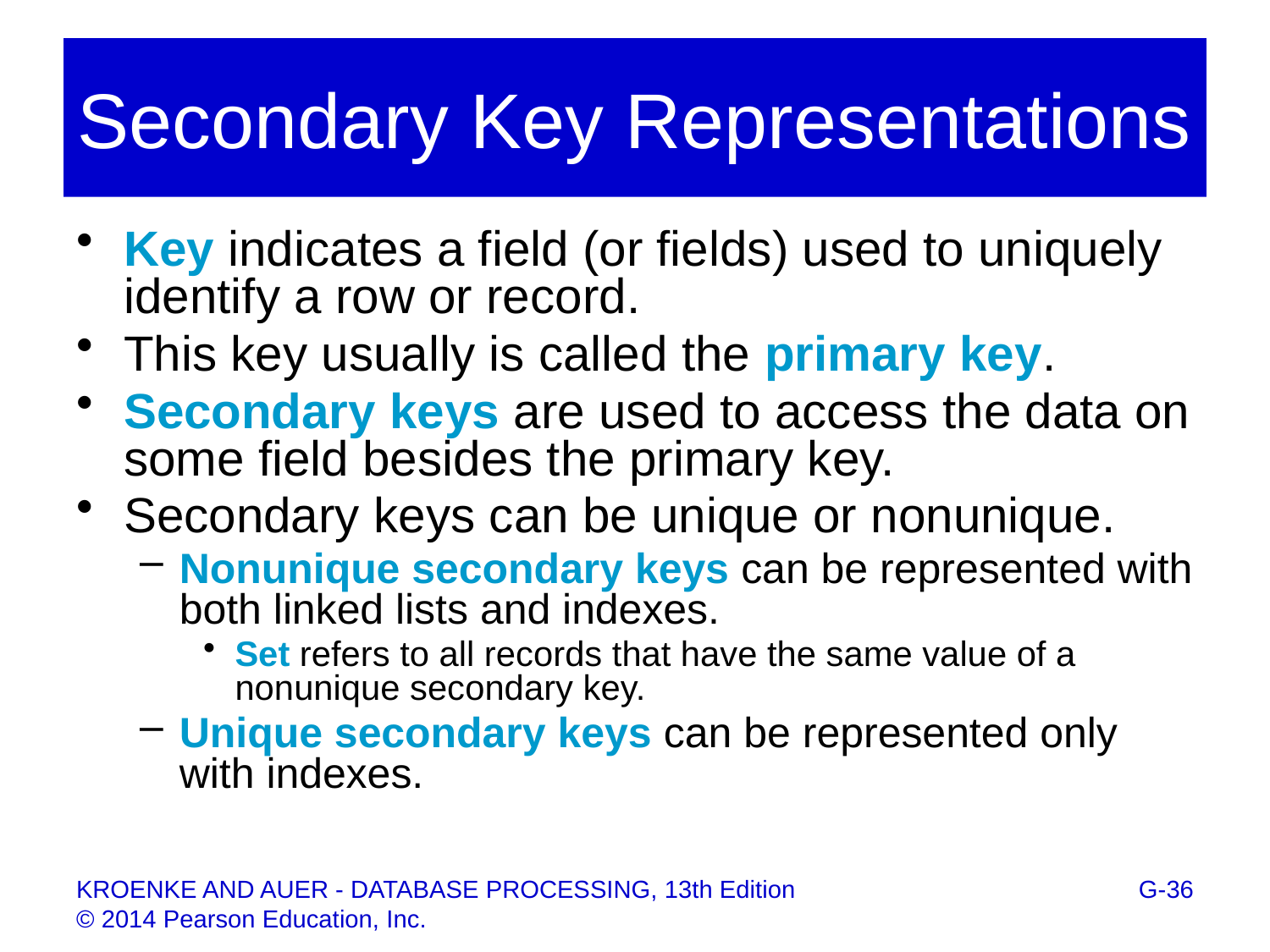

# Secondary Key Representations
Key indicates a field (or fields) used to uniquely identify a row or record.
This key usually is called the primary key.
Secondary keys are used to access the data on some field besides the primary key.
Secondary keys can be unique or nonunique.
Nonunique secondary keys can be represented with both linked lists and indexes.
Set refers to all records that have the same value of a nonunique secondary key.
Unique secondary keys can be represented only with indexes.
G-36

KROENKE AND AUER - DATABASE PROCESSING, 13th Edition  © 2014 Pearson Education, Inc.